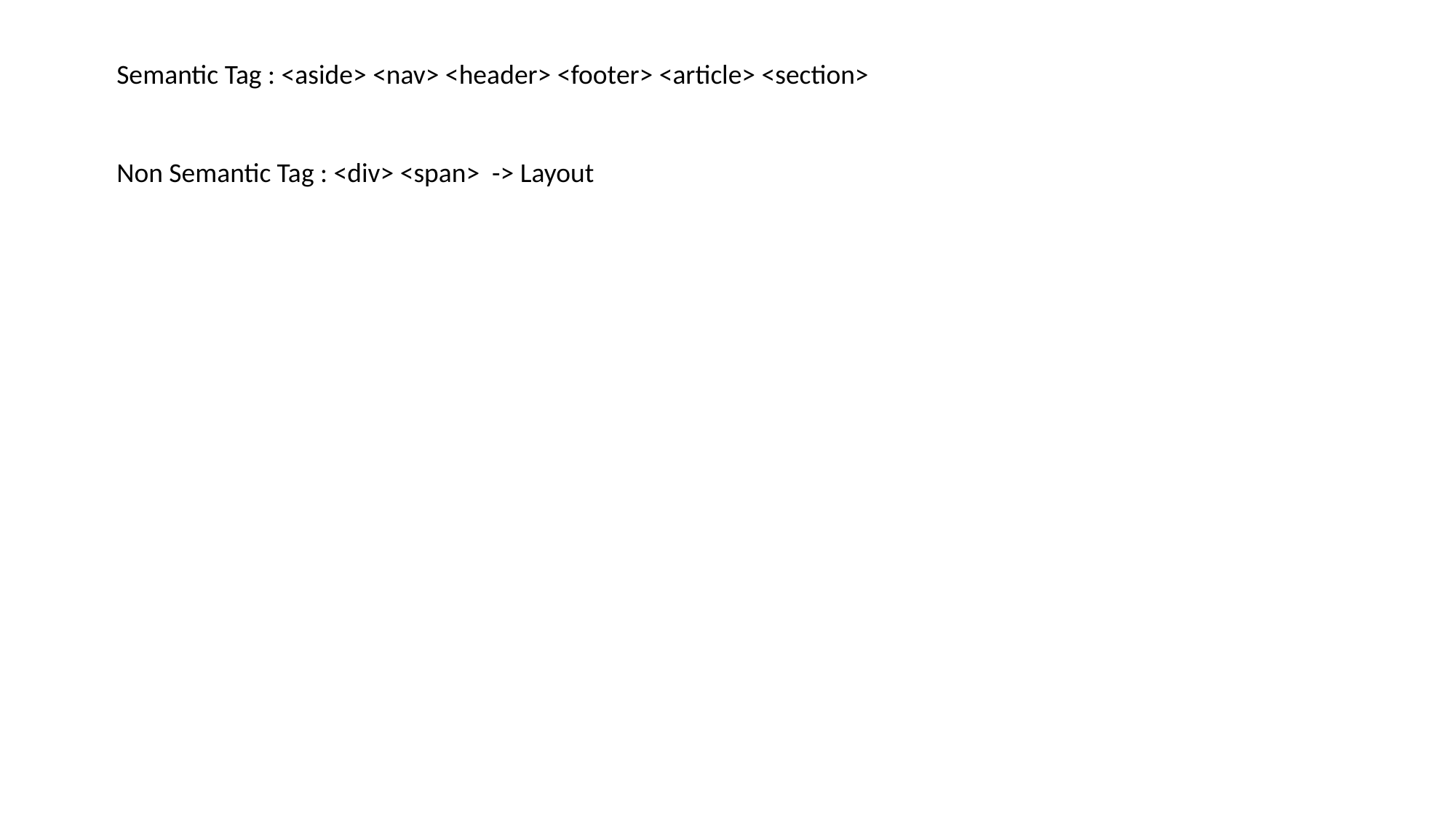

Semantic Tag : <aside> <nav> <header> <footer> <article> <section>

Non Semantic Tag : <div> <span>  -> Layout